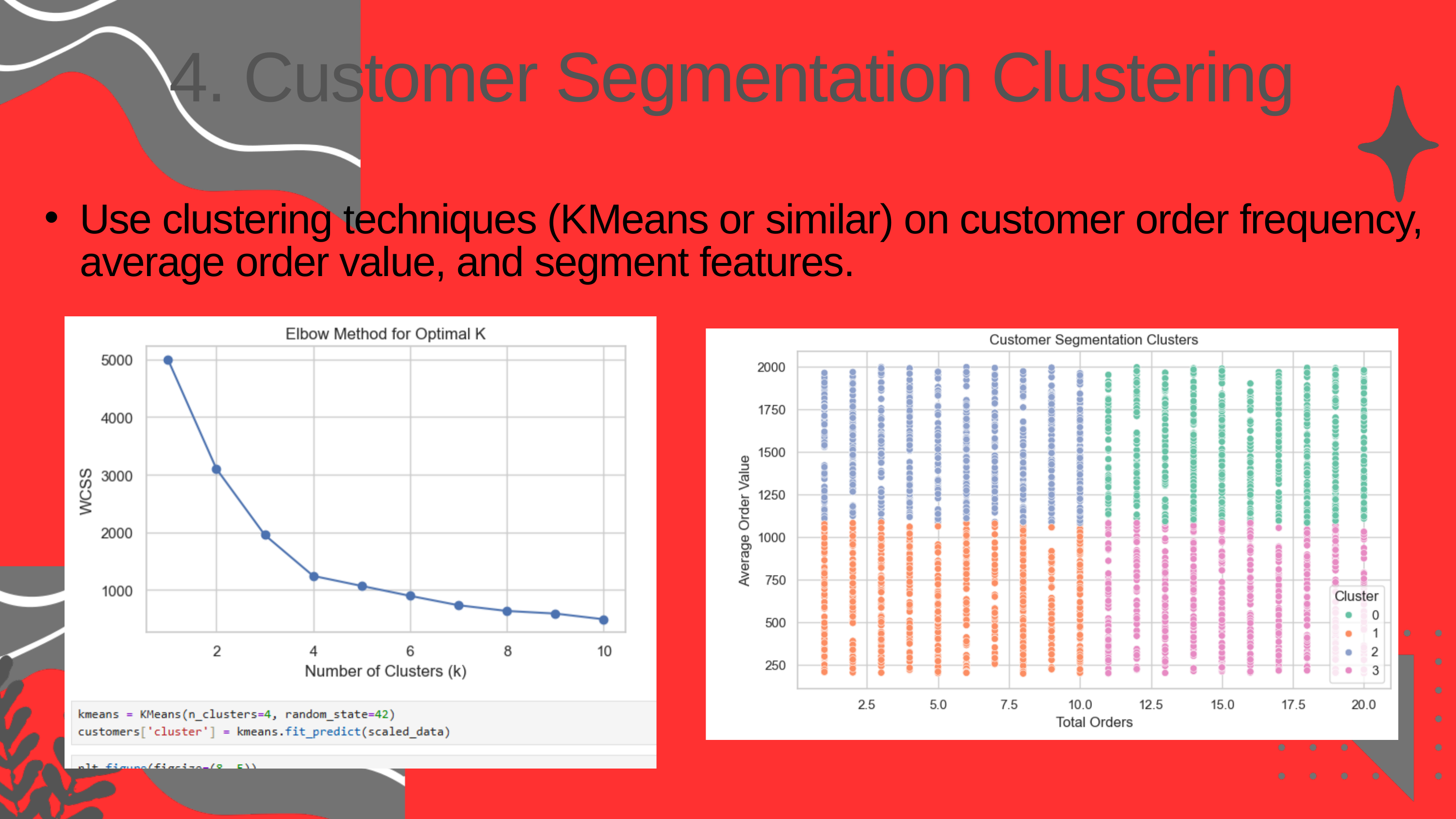

4. Customer Segmentation Clustering

Use clustering techniques (KMeans or similar) on customer order frequency, average order value, and segment features.